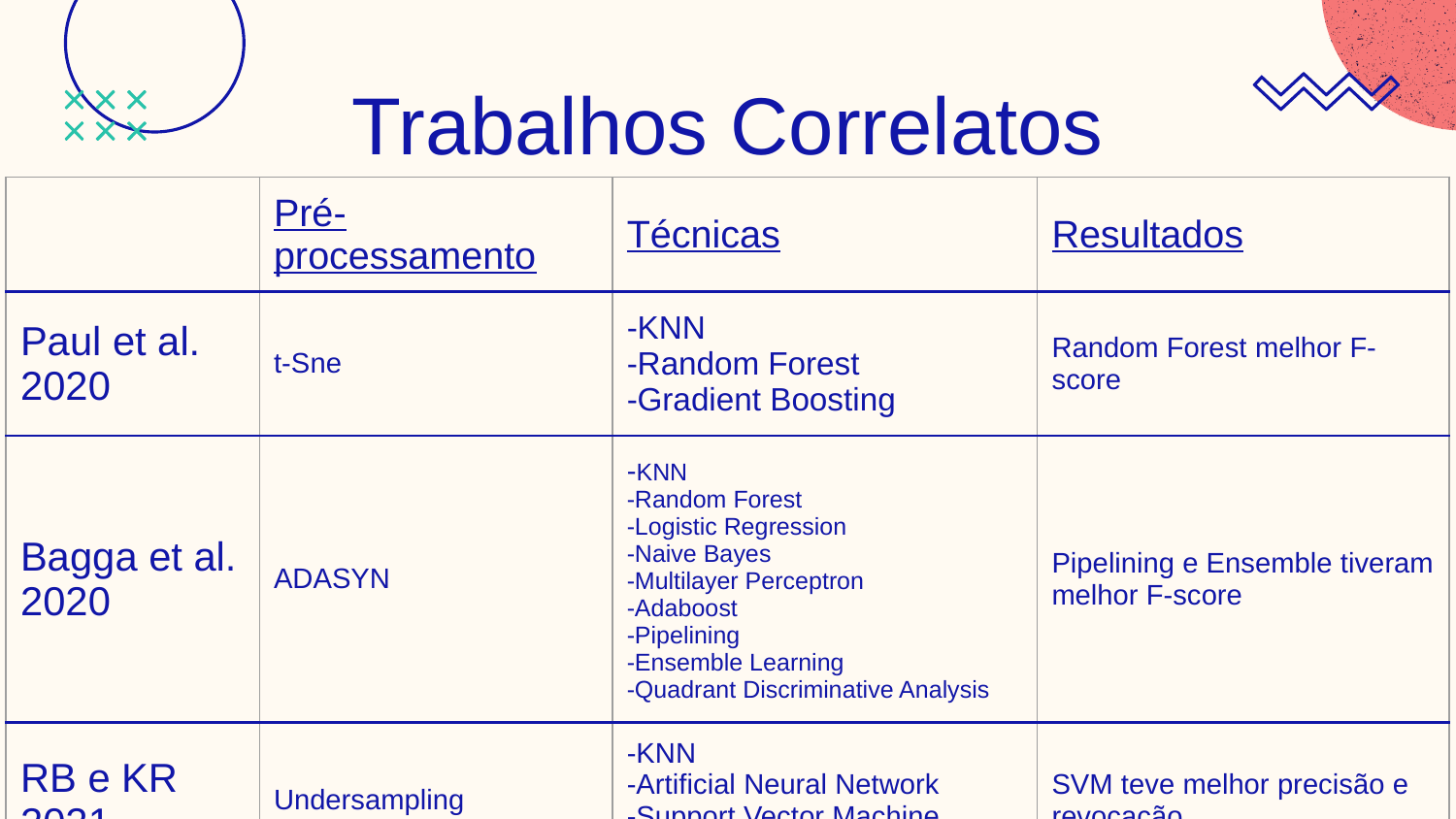

# Trabalhos Correlatos
|  | Pré-processamento | Técnicas | Resultados |
| --- | --- | --- | --- |
| Paul et al. 2020 | t-Sne | -KNN -Random Forest -Gradient Boosting | Random Forest melhor F-score |
| Bagga et al. 2020 | ADASYN | -KNN -Random Forest -Logistic Regression -Naive Bayes -Multilayer Perceptron -Adaboost -Pipelining -Ensemble Learning -Quadrant Discriminative Analysis | Pipelining e Ensemble tiveram melhor F-score |
| RB e KR 2021 | Undersampling | -KNN -Artificial Neural Network -Support Vector Machine (SVM) | SVM teve melhor precisão e revocação |